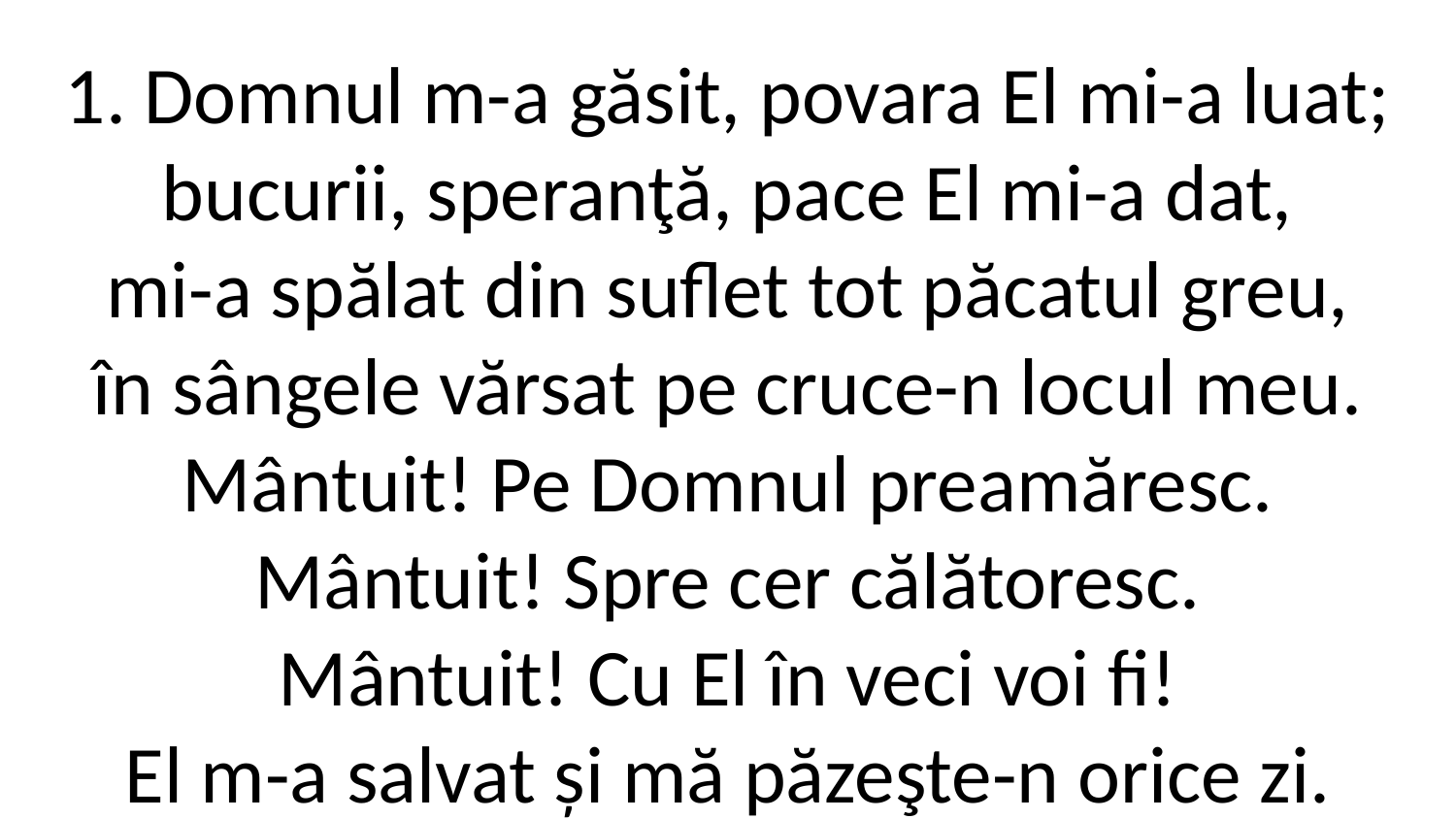

1. Domnul m-a găsit, povara El mi-a luat;
bucurii, speranţă, pace El mi-a dat,
mi-a spălat din suflet tot păcatul greu,
în sângele vărsat pe cruce-n locul meu.
Mântuit! Pe Domnul preamăresc.
Mântuit! Spre cer călătoresc.
Mântuit! Cu El în veci voi fi!
El m-a salvat și mă păzeşte-n orice zi.